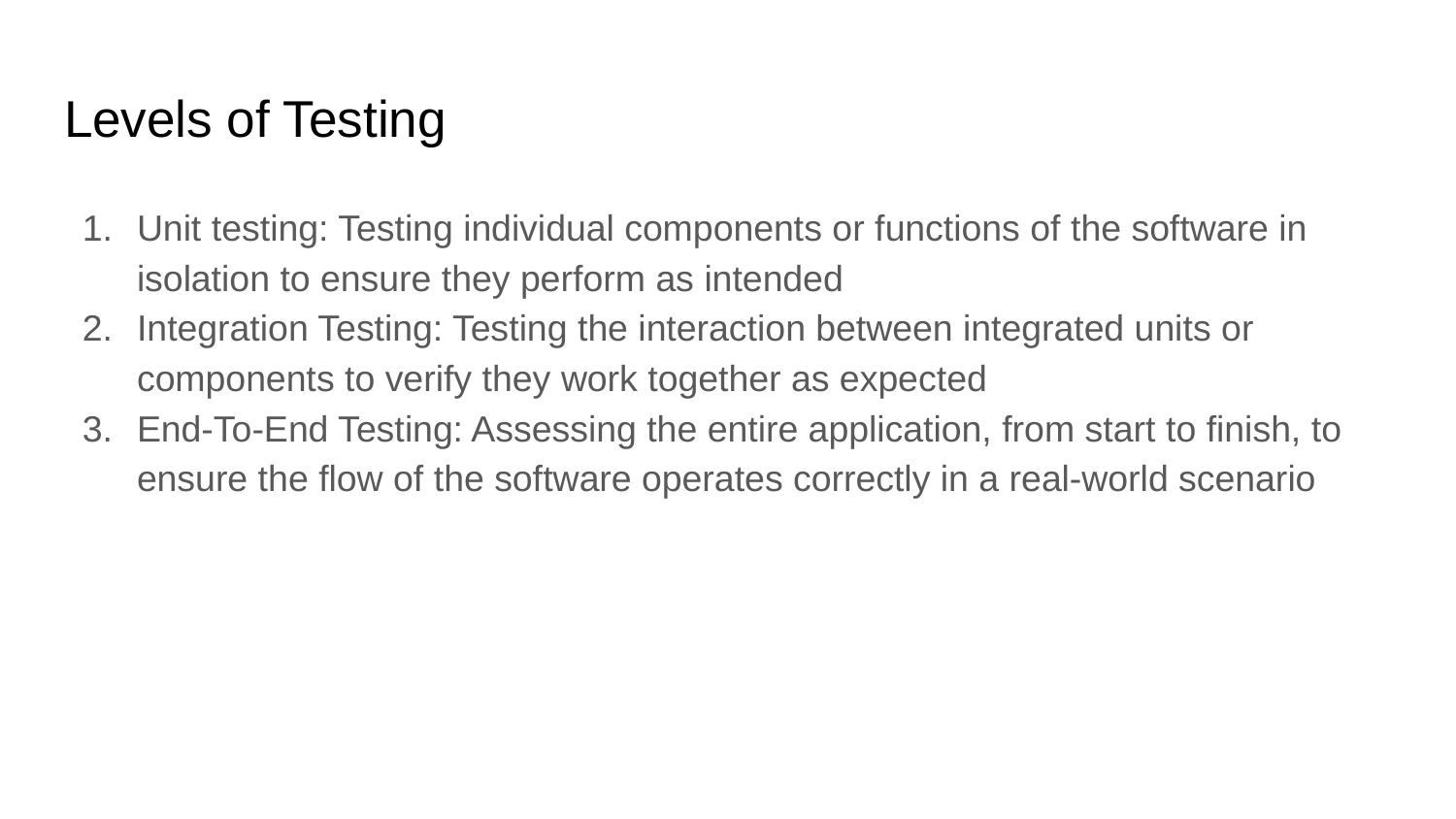

# Levels of Testing
Unit testing: Testing individual components or functions of the software in isolation to ensure they perform as intended
Integration Testing: Testing the interaction between integrated units or components to verify they work together as expected
End-To-End Testing: Assessing the entire application, from start to finish, to ensure the flow of the software operates correctly in a real-world scenario